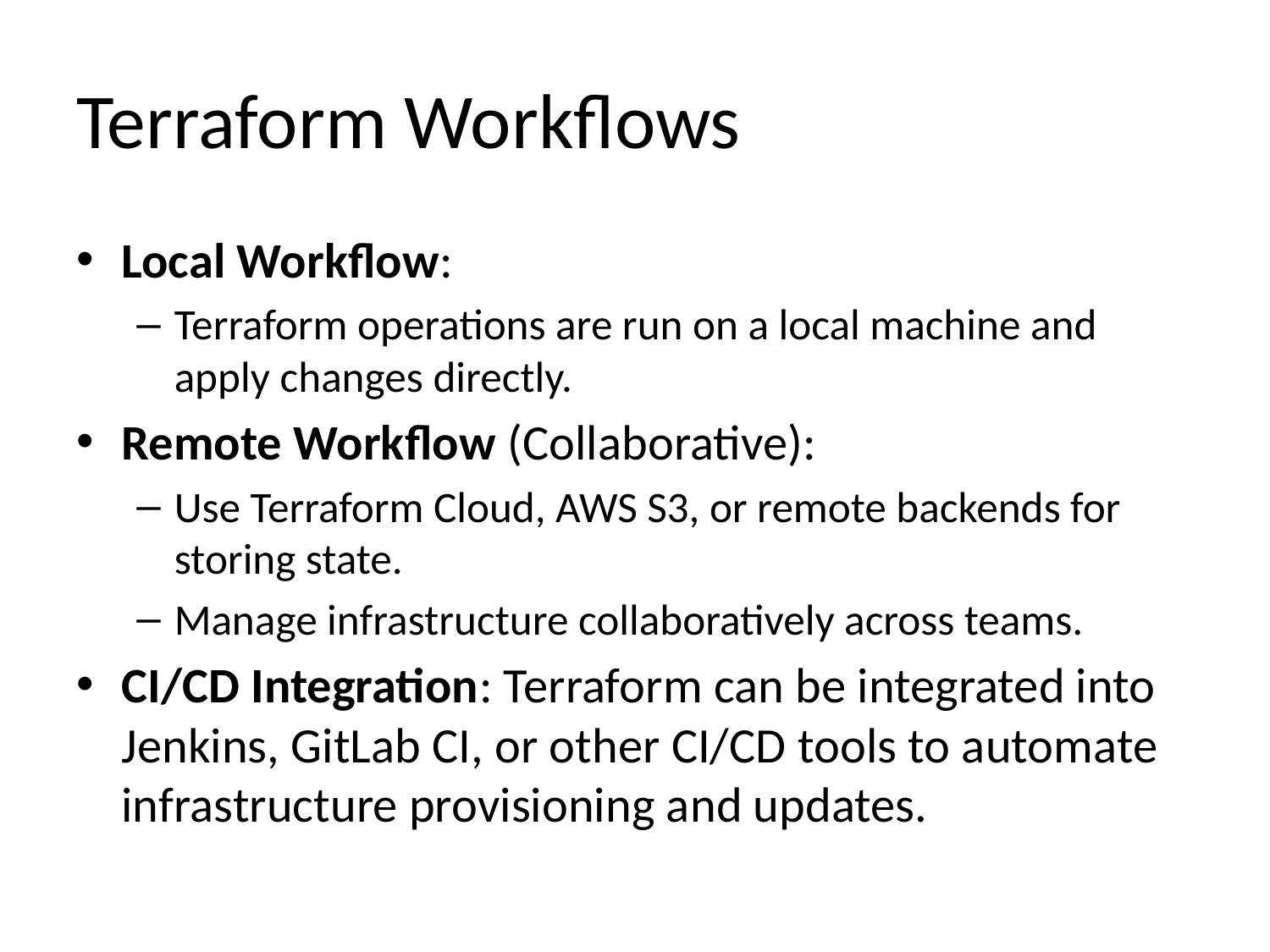

# Terraform Workflows
Local Workflow:
Terraform operations are run on a local machine and apply changes directly.
Remote Workflow (Collaborative):
Use Terraform Cloud, AWS S3, or remote backends for storing state.
Manage infrastructure collaboratively across teams.
CI/CD Integration: Terraform can be integrated into Jenkins, GitLab CI, or other CI/CD tools to automate infrastructure provisioning and updates.